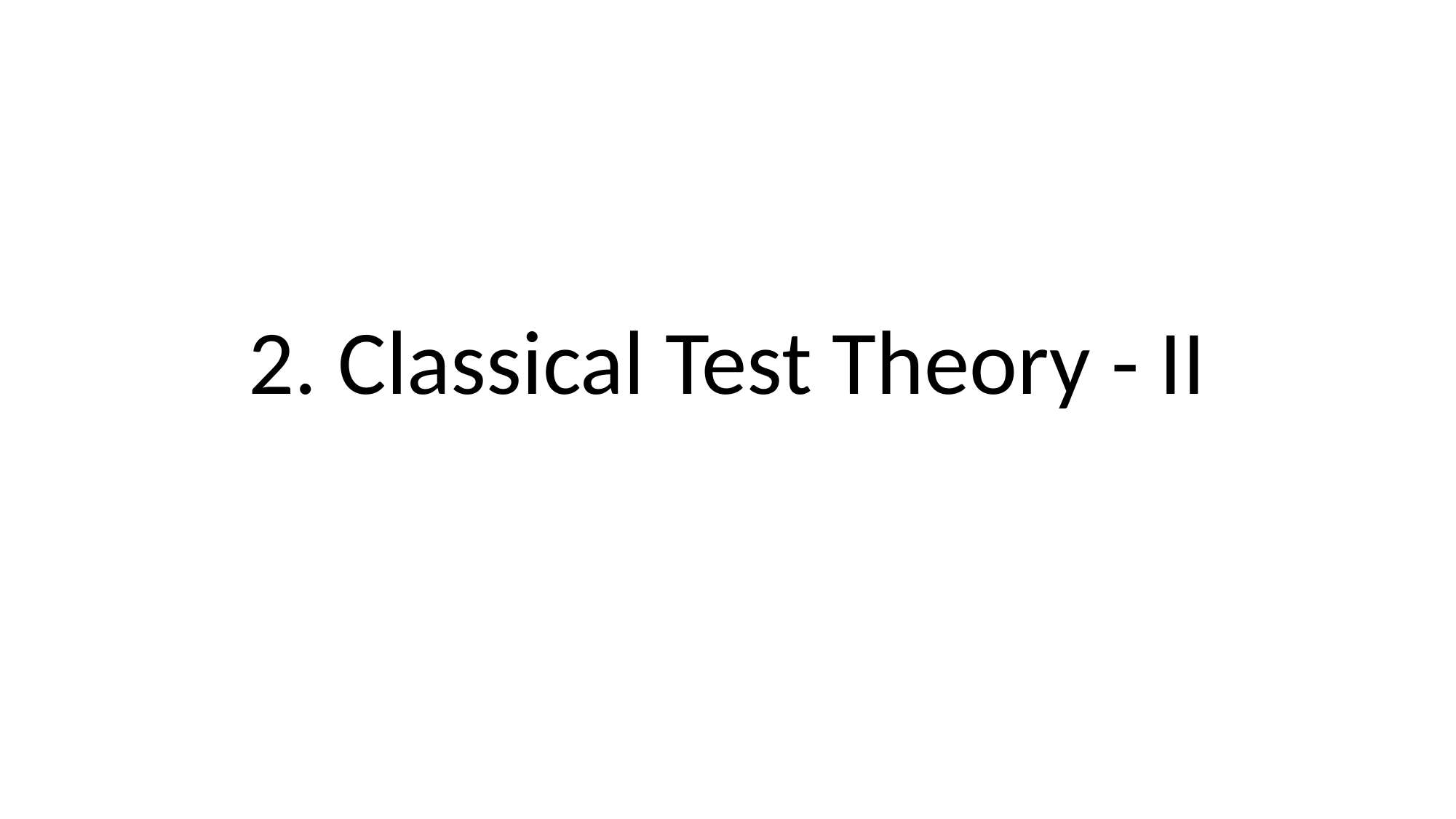

# 2. Classical Test Theory - II